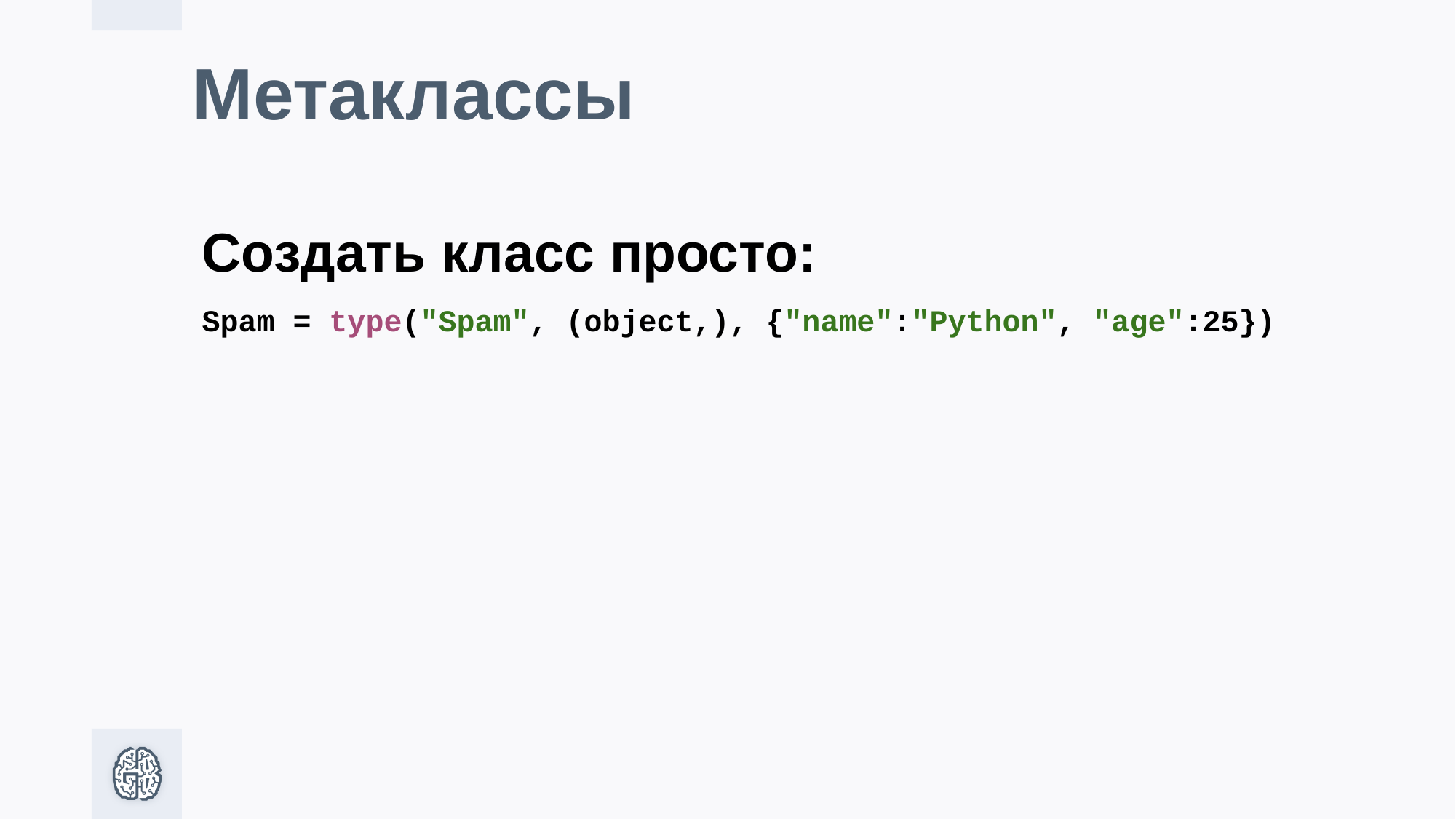

# Метаклассы
Создать класс просто:
Spam = type("Spam", (object,), {"name":"Python", "age":25})